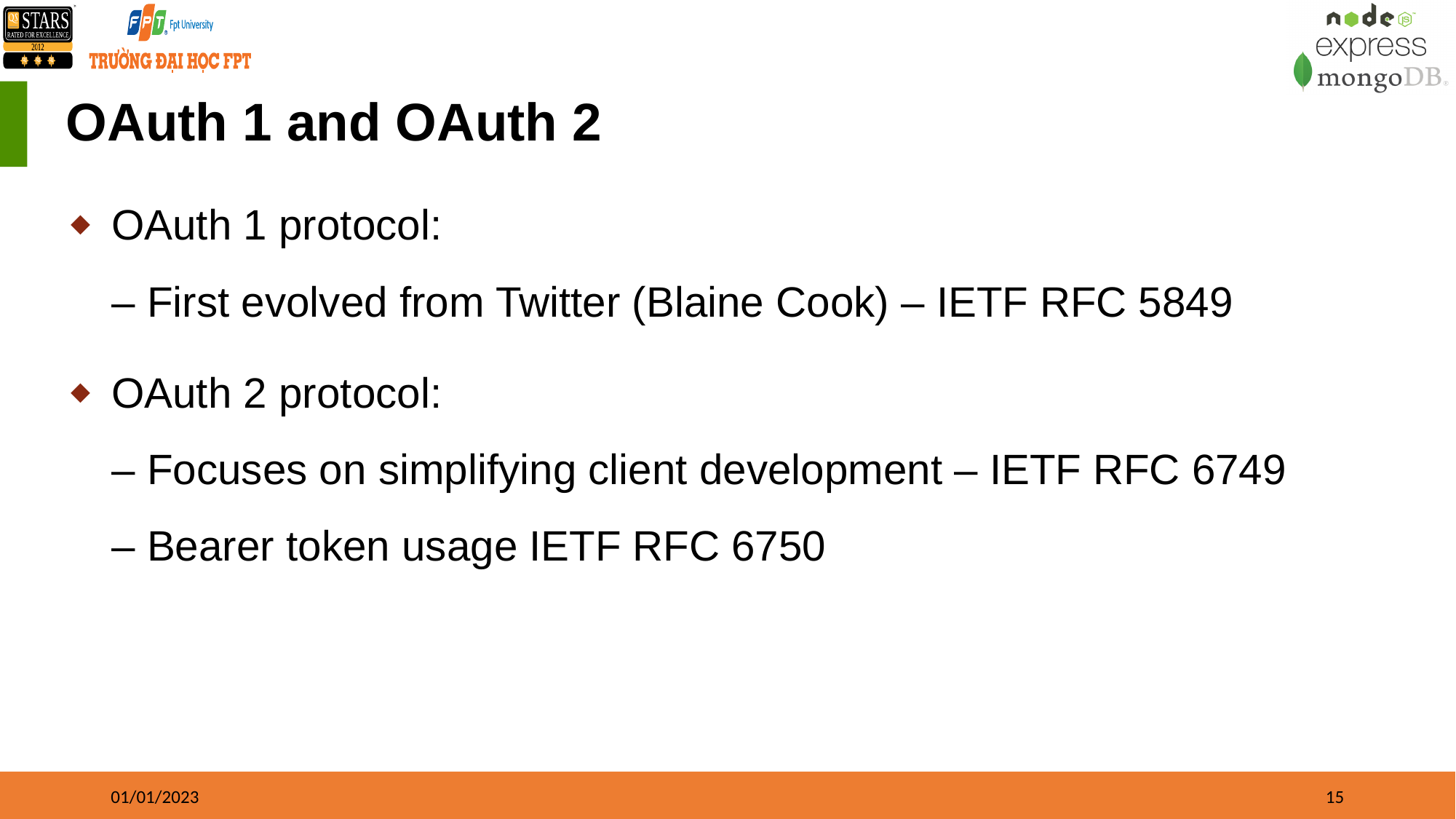

# OAuth 1 and OAuth 2
OAuth 1 protocol:
– First evolved from Twitter (Blaine Cook) – IETF RFC 5849
OAuth 2 protocol:
– Focuses on simplifying client development – IETF RFC 6749
– Bearer token usage IETF RFC 6750
01/01/2023
15